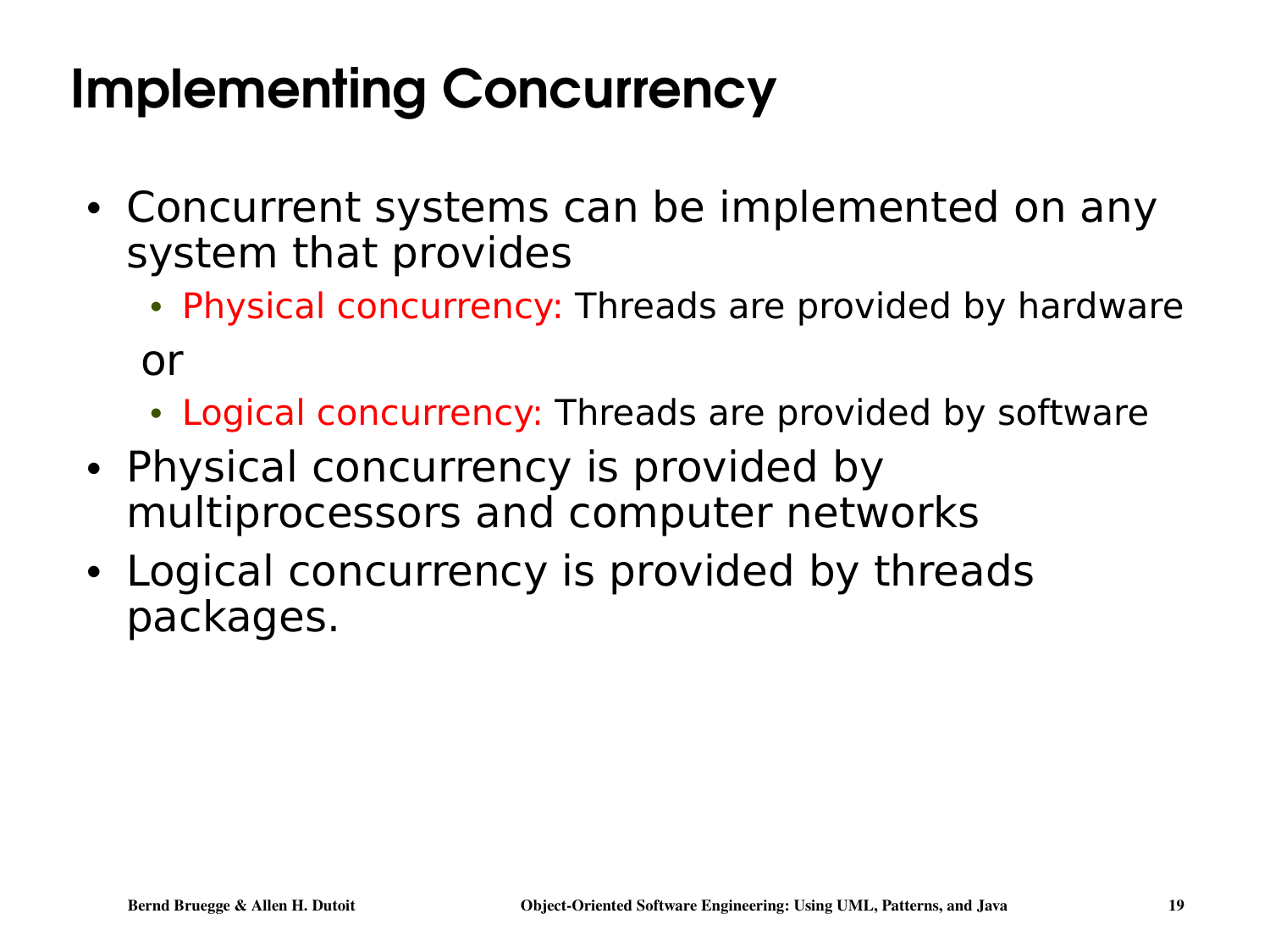

# Implementing Concurrency
Concurrent systems can be implemented on any system that provides
Physical concurrency: Threads are provided by hardware
    or
Logical concurrency: Threads are provided by software
Physical concurrency is provided by multiprocessors and computer networks
Logical concurrency is provided by threads packages.